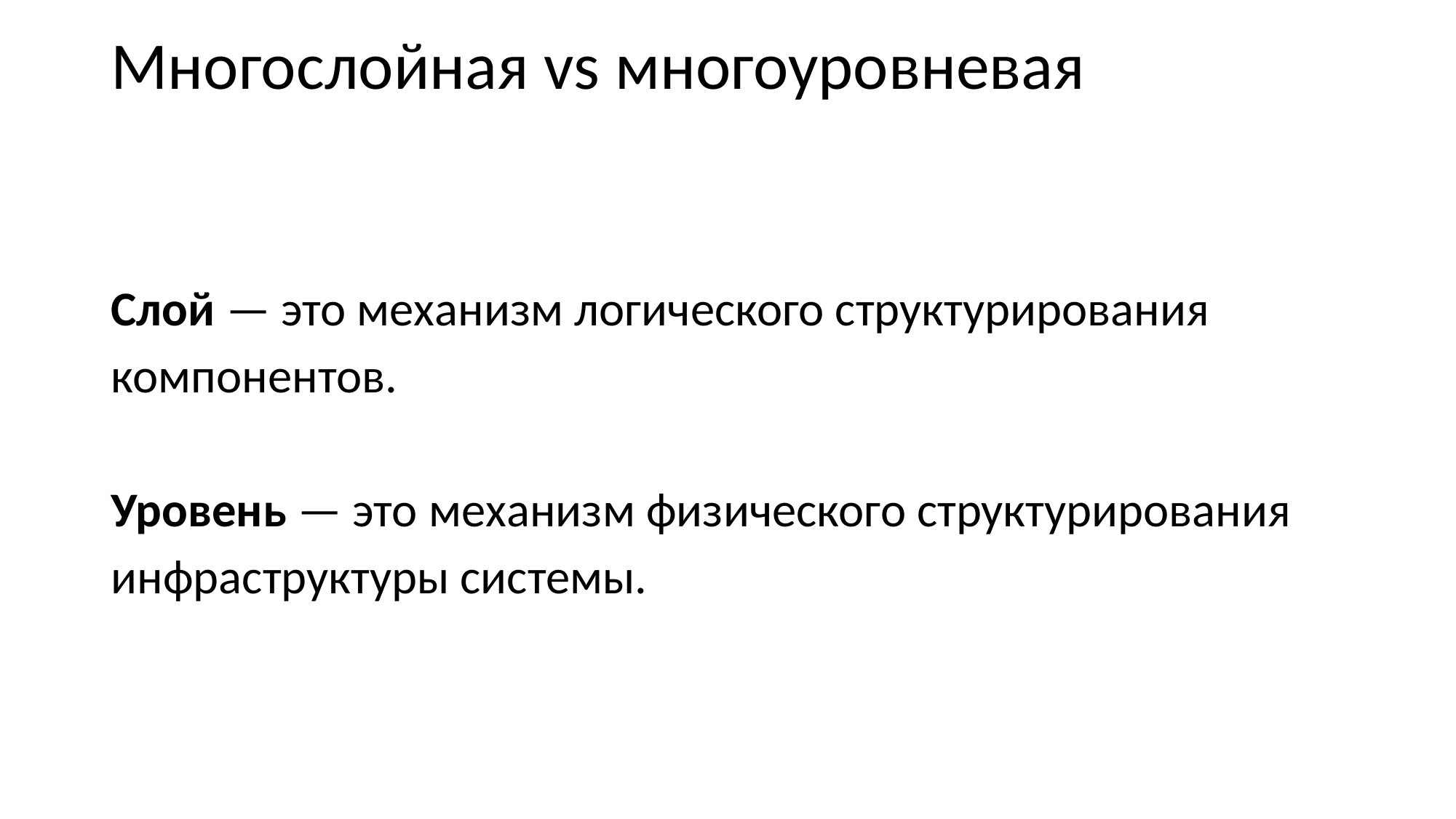

Многослойная vs многоуровневая
Слой — это механизм логического структурирования компонентов.

Уровень — это механизм физического структурирования инфраструктуры системы.